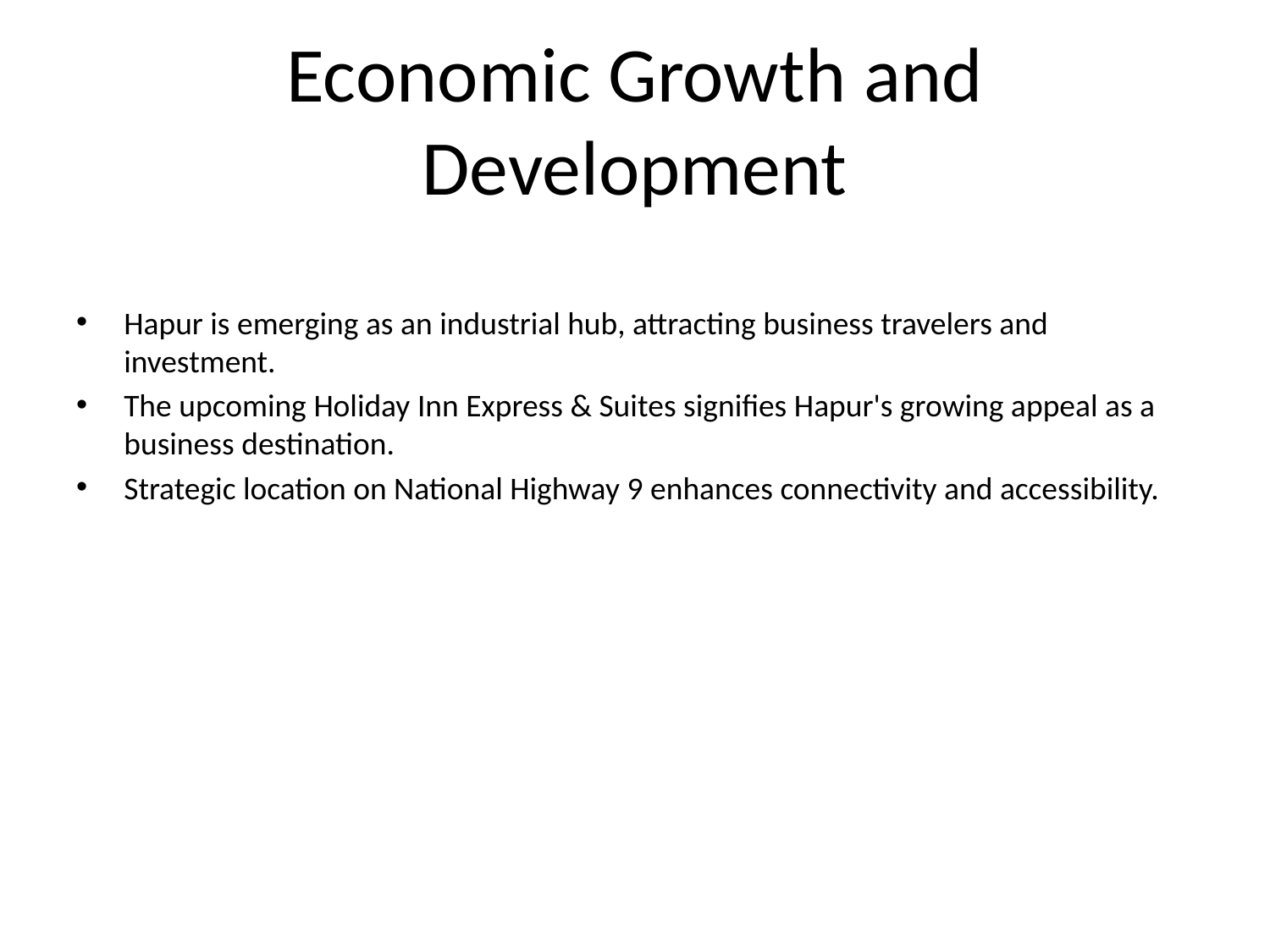

# Economic Growth and Development

Hapur is emerging as an industrial hub, attracting business travelers and investment.
The upcoming Holiday Inn Express & Suites signifies Hapur's growing appeal as a business destination.
Strategic location on National Highway 9 enhances connectivity and accessibility.